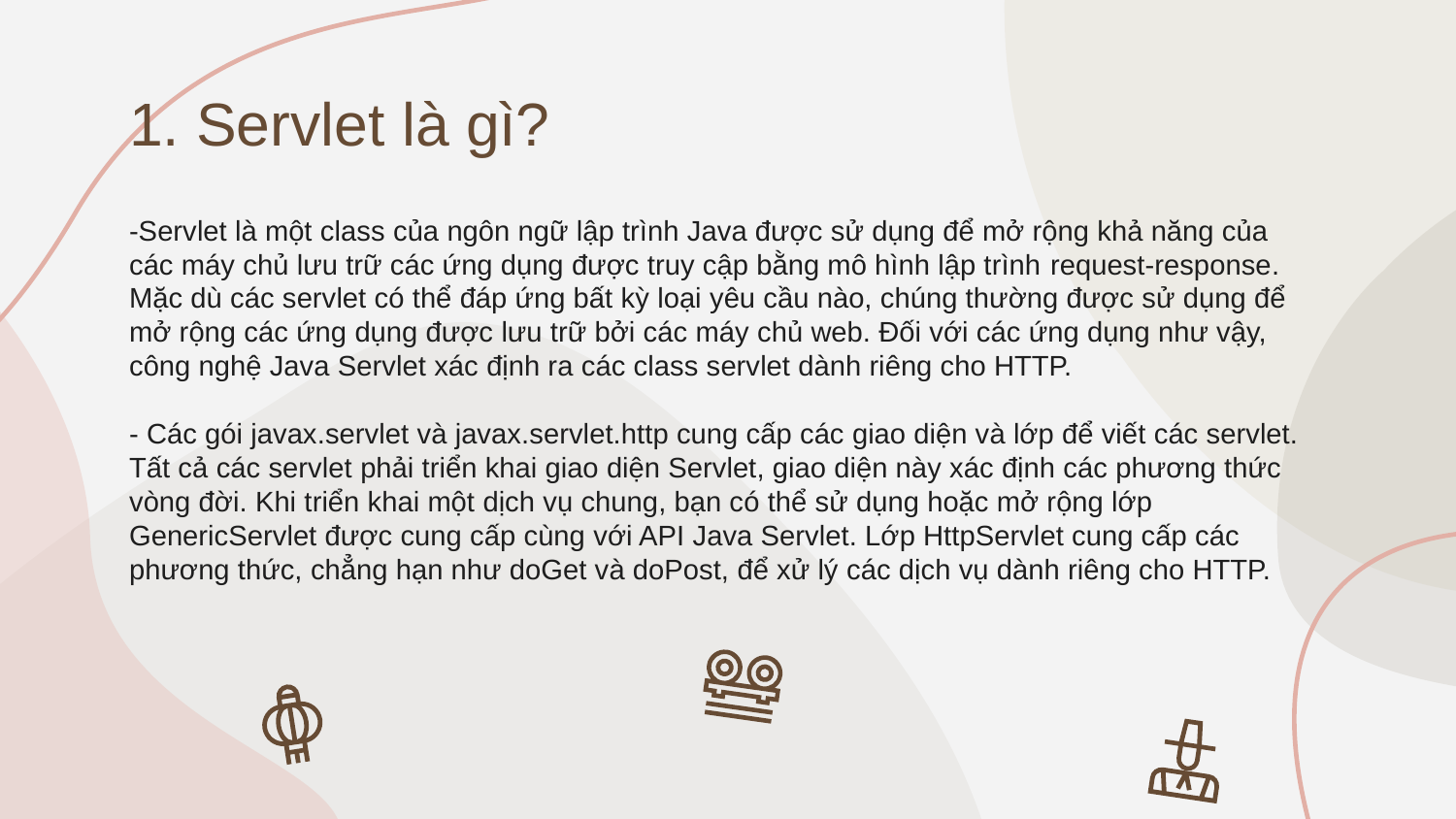

# 1. Servlet là gì?
-Servlet là một class của ngôn ngữ lập trình Java được sử dụng để mở rộng khả năng của các máy chủ lưu trữ các ứng dụng được truy cập bằng mô hình lập trình request-response. Mặc dù các servlet có thể đáp ứng bất kỳ loại yêu cầu nào, chúng thường được sử dụng để mở rộng các ứng dụng được lưu trữ bởi các máy chủ web. Đối với các ứng dụng như vậy, công nghệ Java Servlet xác định ra các class servlet dành riêng cho HTTP.

- Các gói javax.servlet và javax.servlet.http cung cấp các giao diện và lớp để viết các servlet. Tất cả các servlet phải triển khai giao diện Servlet, giao diện này xác định các phương thức vòng đời. Khi triển khai một dịch vụ chung, bạn có thể sử dụng hoặc mở rộng lớp GenericServlet được cung cấp cùng với API Java Servlet. Lớp HttpServlet cung cấp các phương thức, chẳng hạn như doGet và doPost, để xử lý các dịch vụ dành riêng cho HTTP.